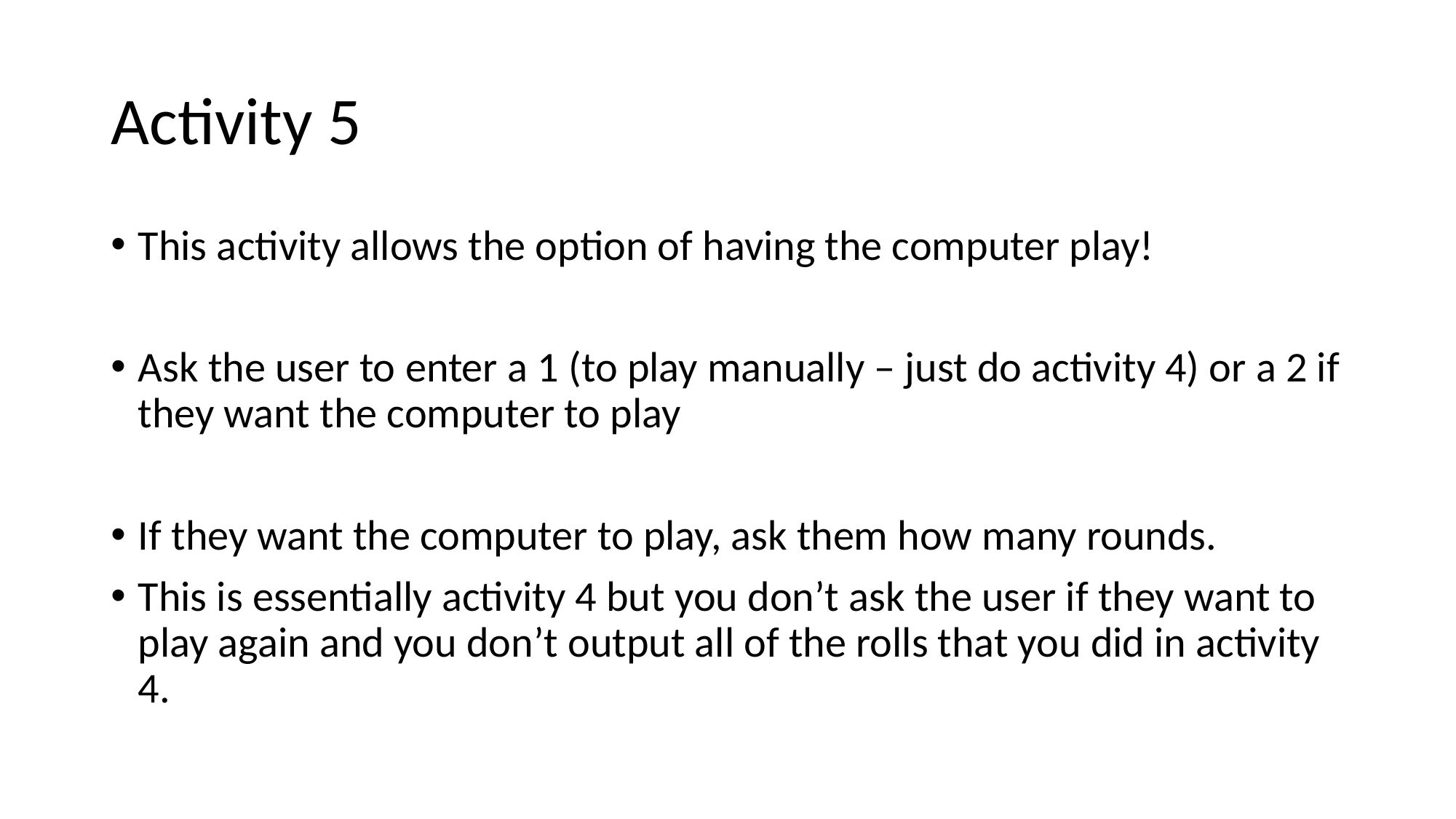

# Activity 5
This activity allows the option of having the computer play!

Ask the user to enter a 1 (to play manually – just do activity 4) or a 2 if they want the computer to play

If they want the computer to play, ask them how many rounds.
This is essentially activity 4 but you don’t ask the user if they want to play again and you don’t output all of the rolls that you did in activity 4.